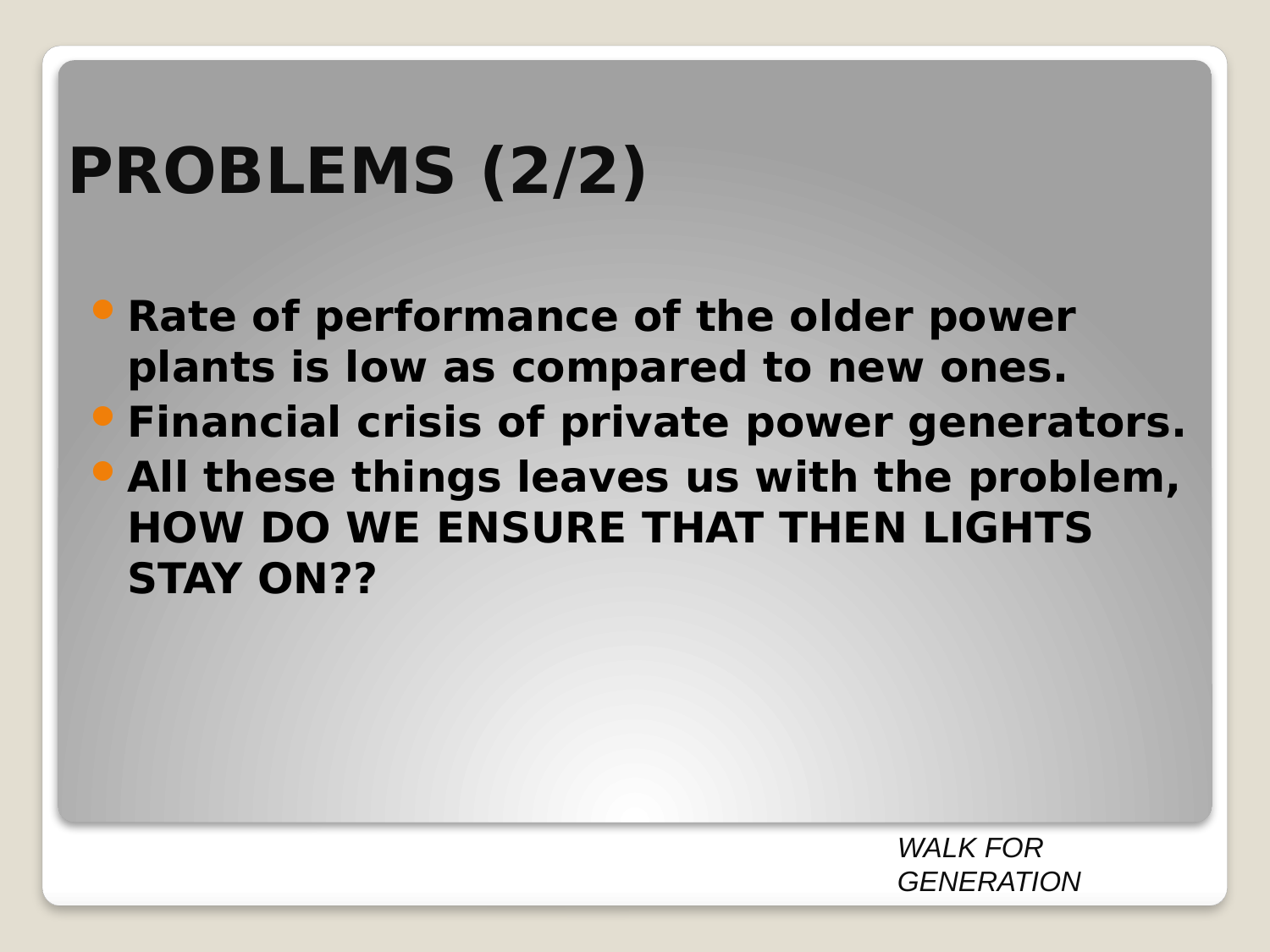

# PROBLEMS (2/2)
Rate of performance of the older power plants is low as compared to new ones.
Financial crisis of private power generators.
All these things leaves us with the problem, HOW DO WE ENSURE THAT THEN LIGHTS STAY ON??

WALK FOR GENERATION